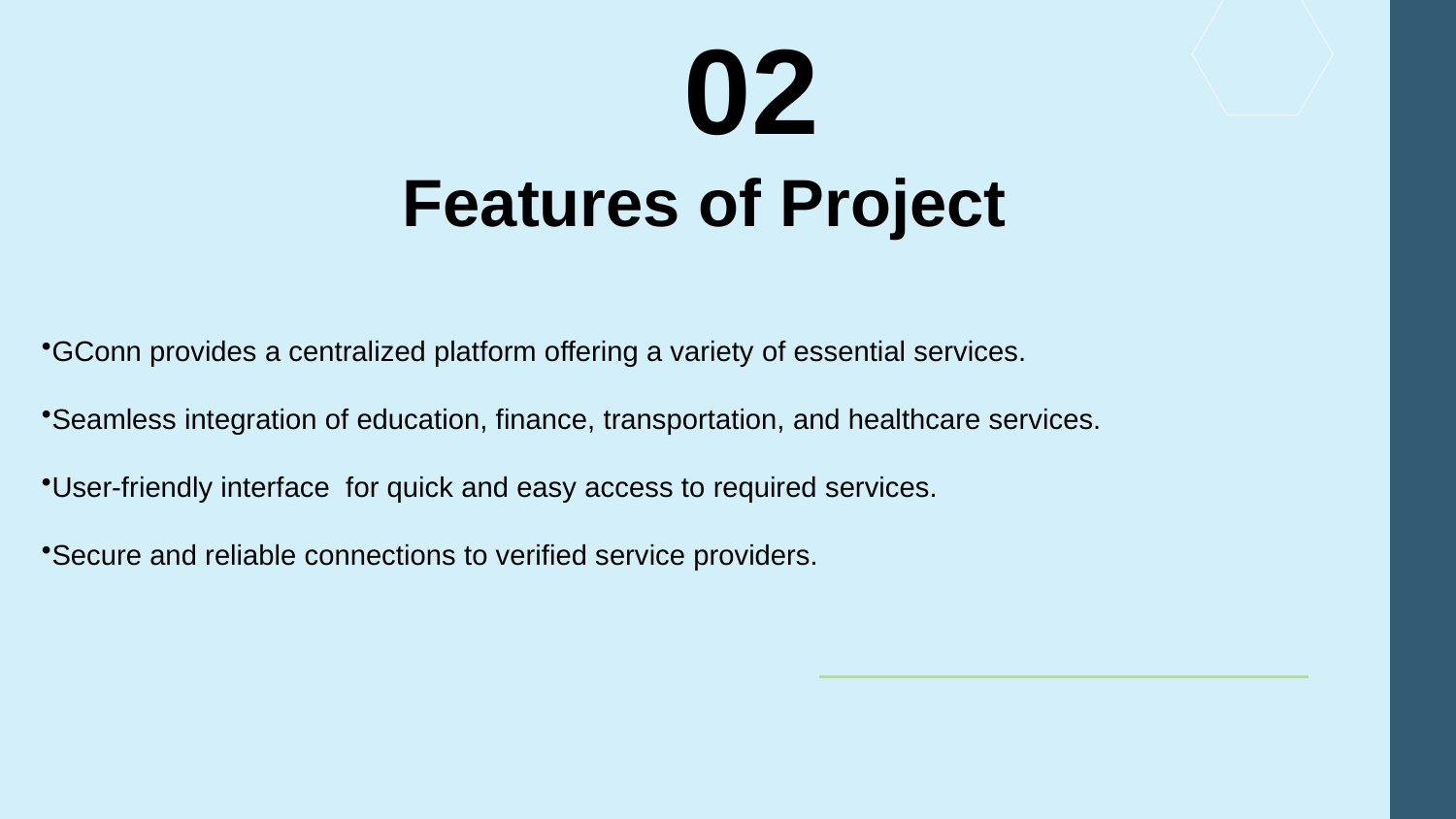

02
# Features of Project

GConn provides a centralized platform offering a variety of essential services.
Seamless integration of education, finance, transportation, and healthcare services.
User-friendly interface  for quick and easy access to required services.
Secure and reliable connections to verified service providers.